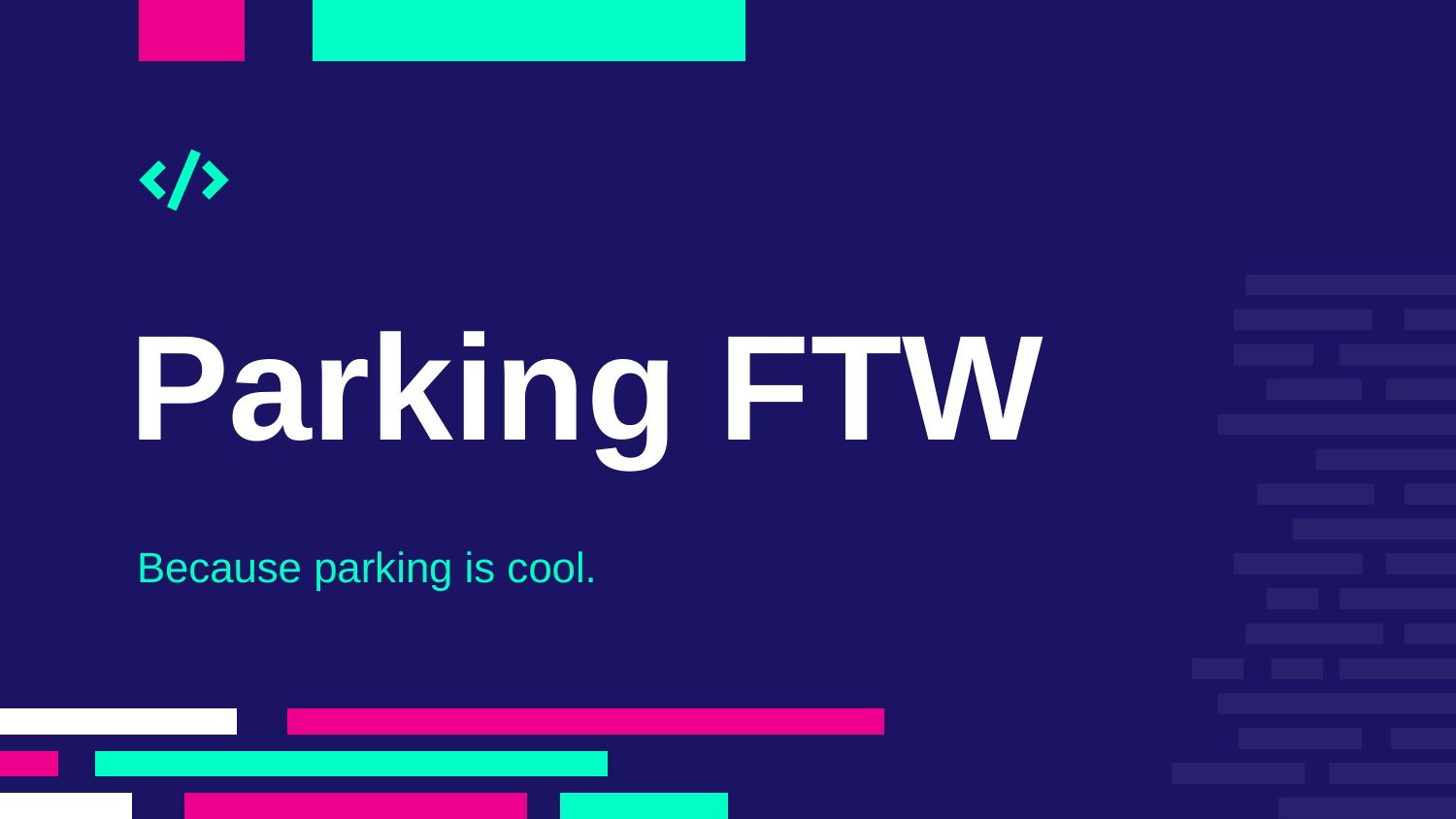

# Parking FTW
Because parking is cool.